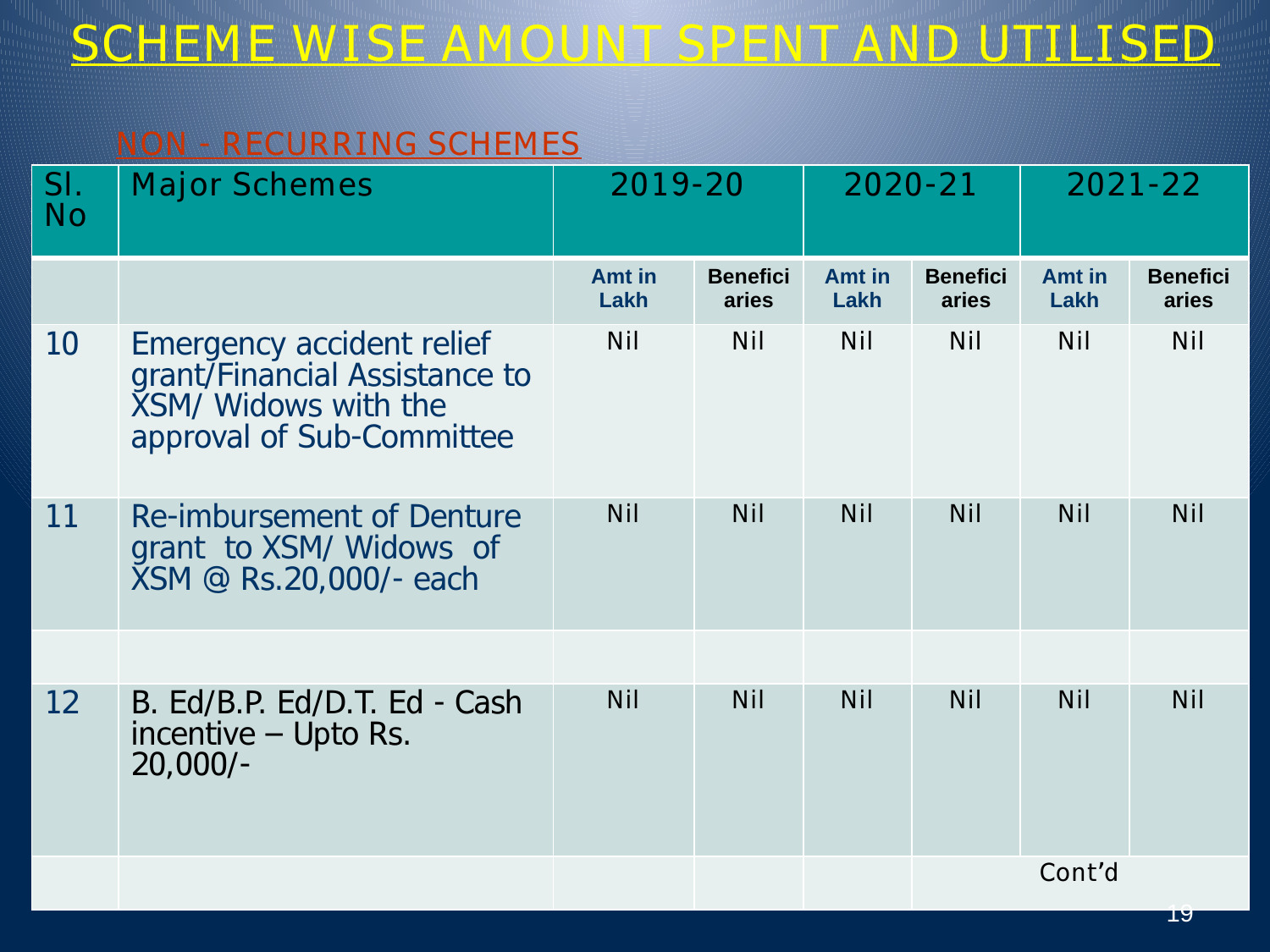

# SCHEME WISE AMOUNT SPENT AND UTILISED

NON - RECURRING SCHEMES
| Sl.No | Major Schemes | 2019-20 |  | 2020-21 |  | 2021-22 |  |
| --- | --- | --- | --- | --- | --- | --- | --- |
|  |  | Amt in Lakh | Beneficiaries | Amt in Lakh | Beneficiaries | Amt in Lakh | Beneficiaries |
| 10 | Emergency accident relief grant/Financial Assistance to XSM/ Widows with the approval of Sub-Committee | Nil | Nil | Nil | Nil | Nil | Nil |
| 11 | Re-imbursement of Denture grant to XSM/ Widows of XSM @ Rs.20,000/- each | Nil | Nil | Nil | Nil | Nil | Nil |
|  |  |  |  |  |  |  |  |
| 12 | B. Ed/B.P. Ed/D.T. Ed - Cash incentive – Upto Rs. 20,000/- | Nil | Nil | Nil | Nil | Nil | Nil |
|  |  |  |  |  | Cont’d |  |  |
19